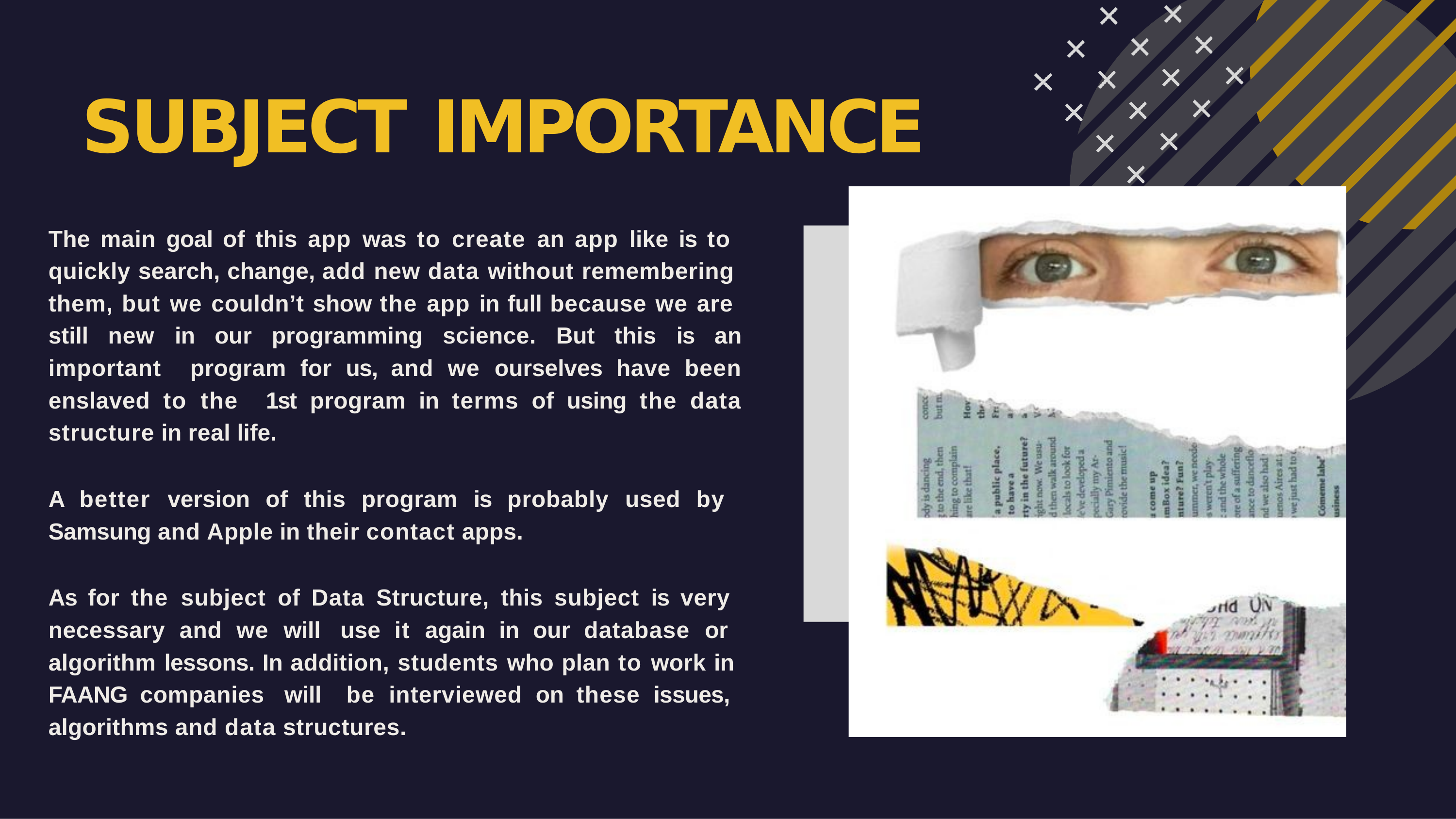

# SUBJECT IMPORTANCE
The main goal of this app was to create an app like is to  quickly search, change, add new data without remembering  them, but we couldn’t show the app in full because we are  still new in our programming science. But this is an important  program for us, and we ourselves have been enslaved to the  1st program in terms of using the data structure in real life.

A better version of this program is probably used by  Samsung and Apple in their contact apps.

As for the subject of Data Structure, this subject is very  necessary and we will use it again in our database or  algorithm lessons. In addition, students who plan to work in  FAANG companies will  be interviewed on these issues,  algorithms and data structures.